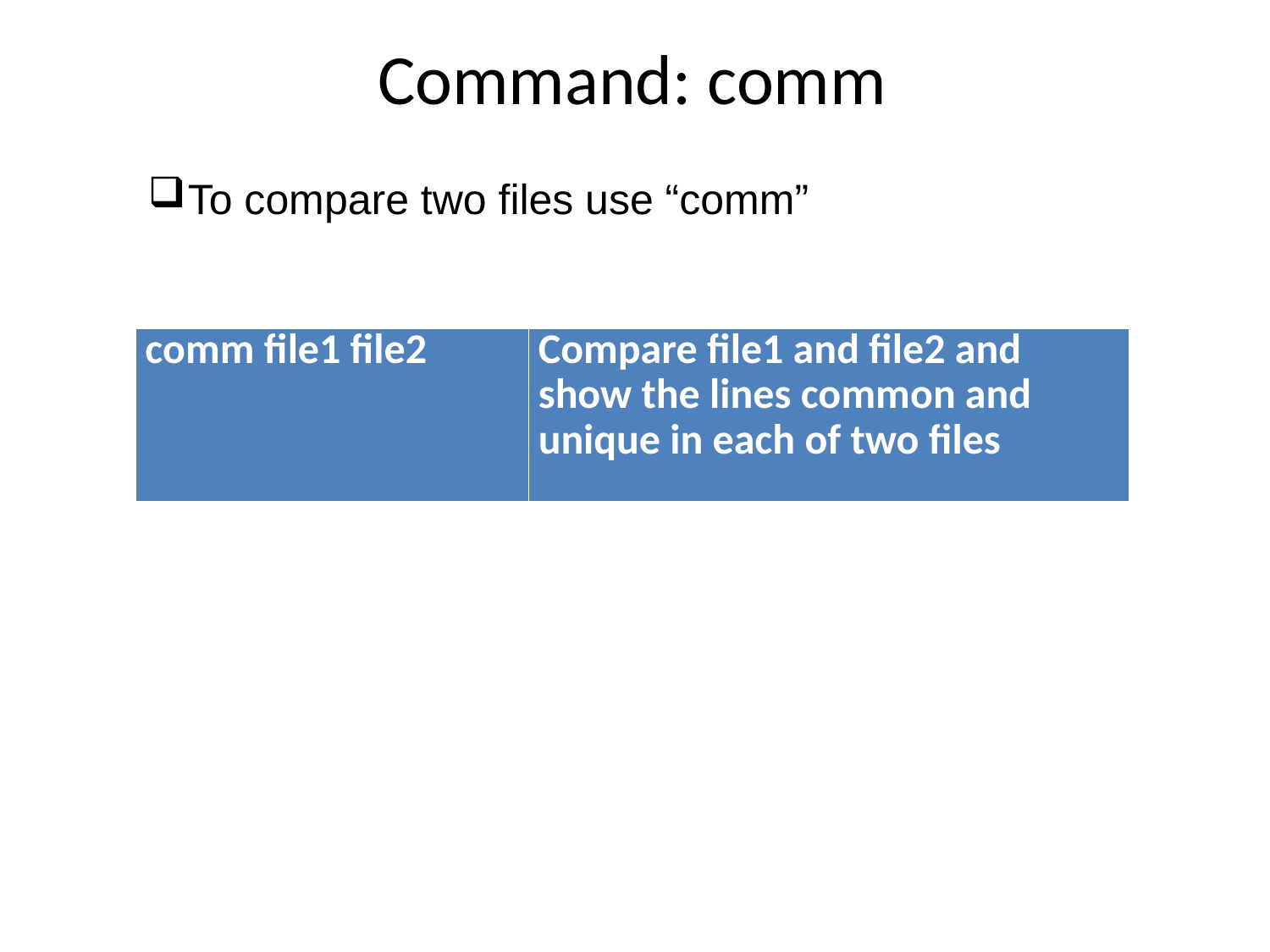

# Command: comm
To compare two files use “comm”
| comm file1 file2 | Compare file1 and file2 and show the lines common and unique in each of two files |
| --- | --- |